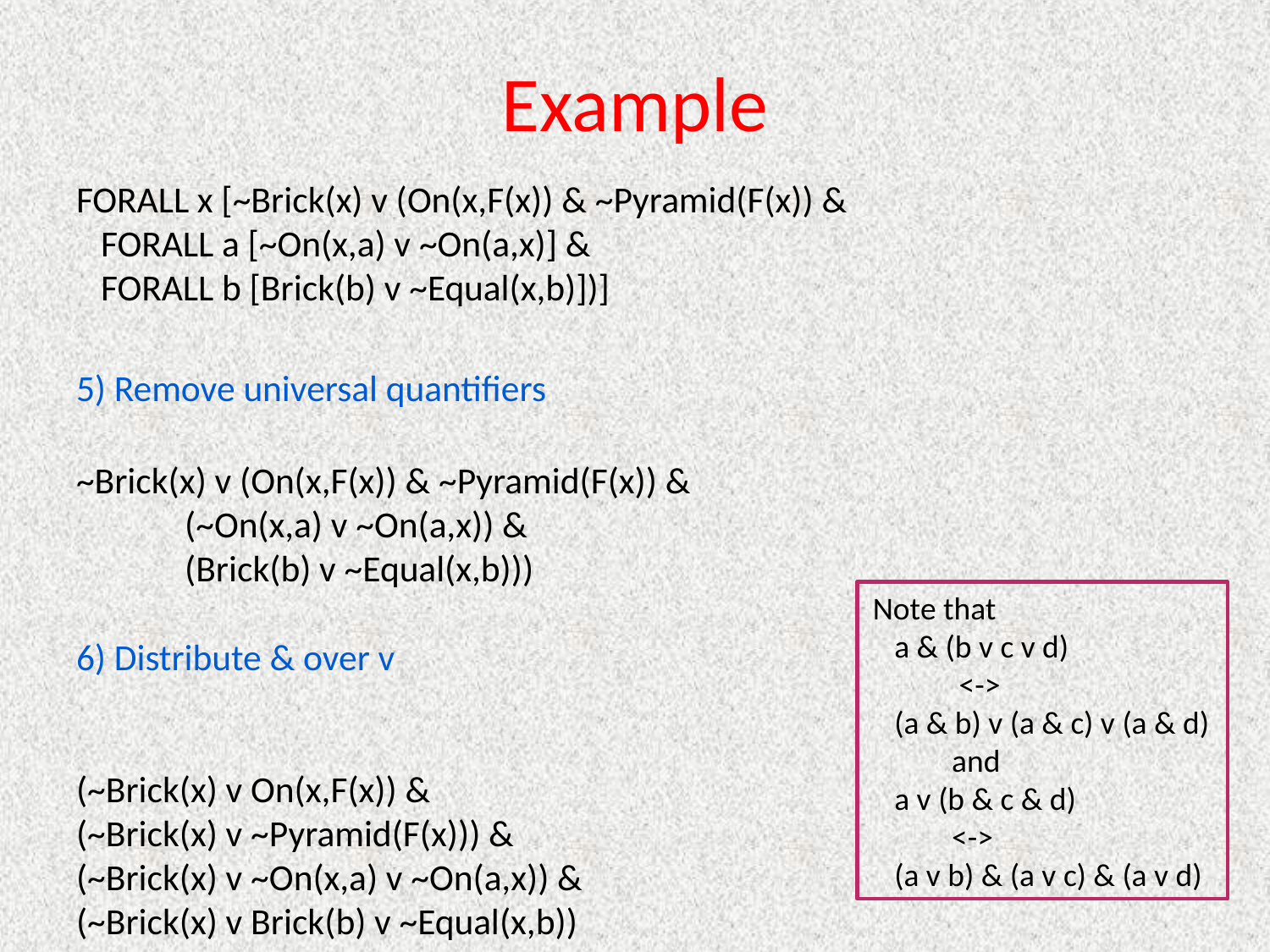

# Example
FORALL x [~Brick(x) v (On(x,F(x)) & ~Pyramid(F(x)) &
   FORALL a [~On(x,a) v ~On(a,x)] &
   FORALL b [Brick(b) v ~Equal(x,b)])]

5) Remove universal quantifiers

~Brick(x) v (On(x,F(x)) & ~Pyramid(F(x)) &
		     (~On(x,a) v ~On(a,x)) &
		     (Brick(b) v ~Equal(x,b)))

6) Distribute & over v

(~Brick(x) v On(x,F(x)) &
(~Brick(x) v ~Pyramid(F(x))) &
(~Brick(x) v ~On(x,a) v ~On(a,x)) &
(~Brick(x) v Brick(b) v ~Equal(x,b))

Note that
   a & (b v c v d)
            <->
   (a & b) v (a & c) v (a & d)
           and
   a v (b & c & d)
           <->
   (a v b) & (a v c) & (a v d)